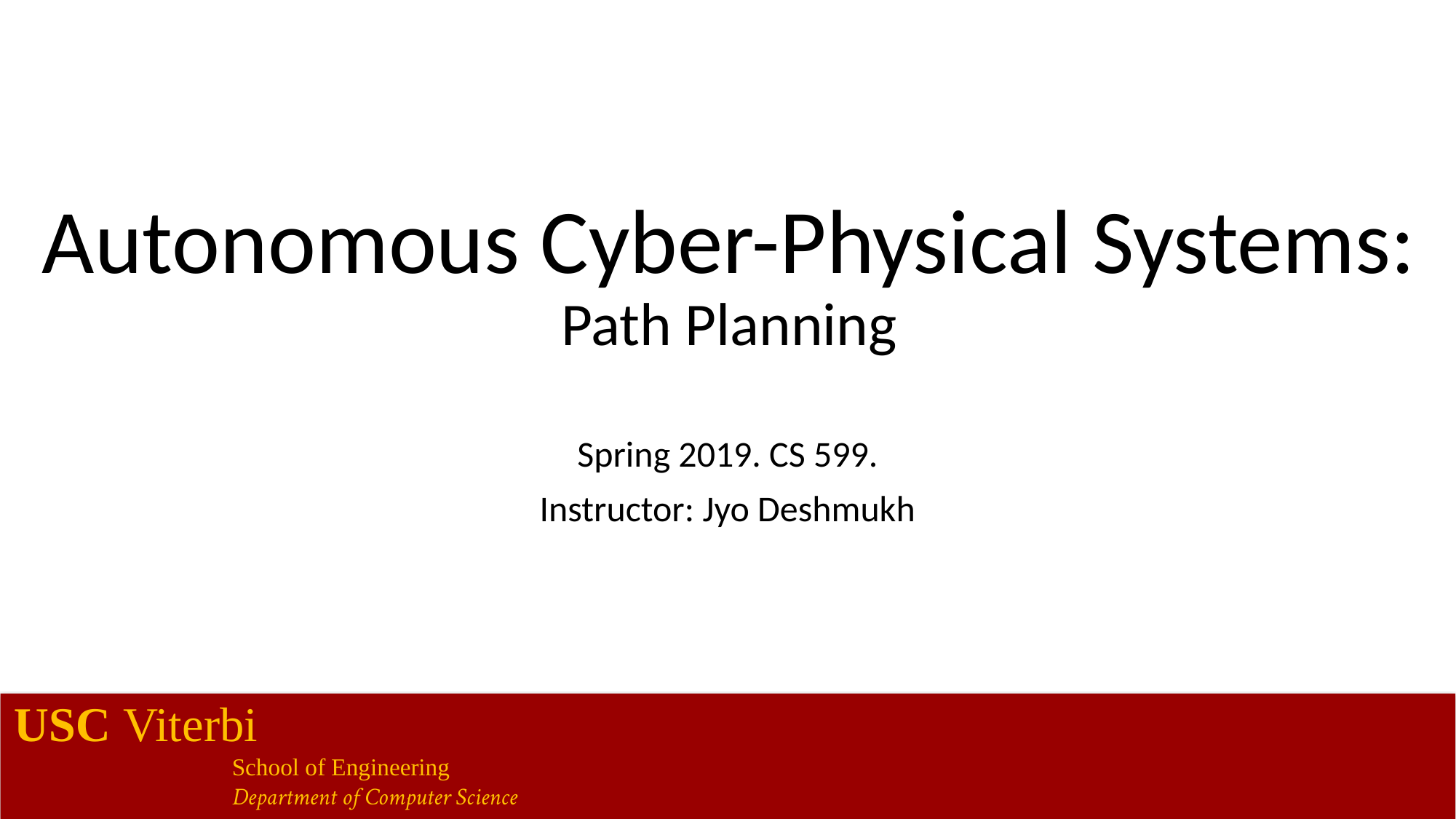

# Autonomous Cyber-Physical Systems: Path Planning
Spring 2019. CS 599.
Instructor: Jyo Deshmukh